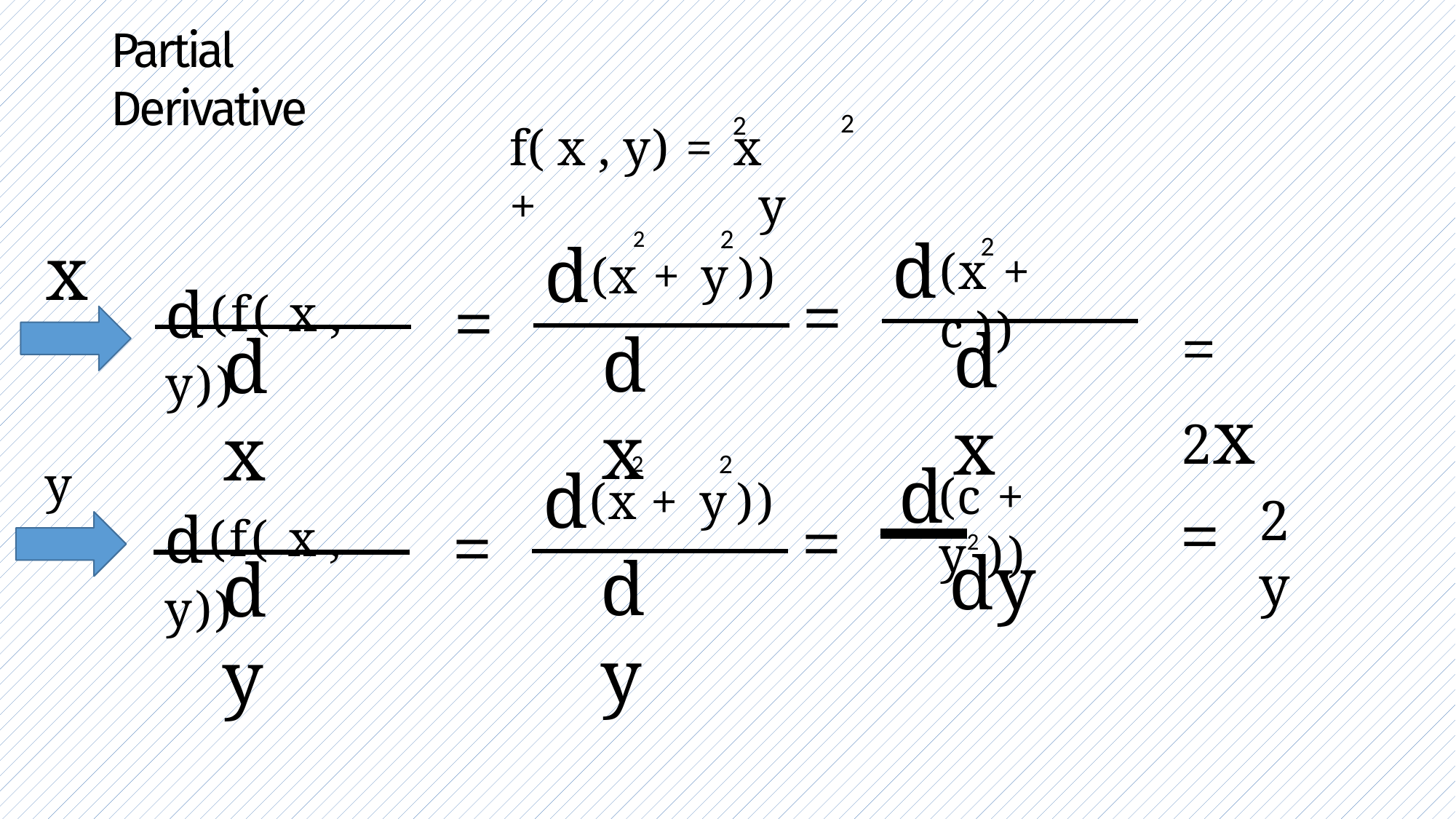

Partial Derivative
2
2
f( x , y) = x	+	y
d(f( x , y))
d
x
2
d
2	2
(x + y	))
(x + c ))
= 2x
=
=

dx
dx
dx

d(f( x , y))
 d 	 dy
y
d
2	2
(x + y	))
(c + y2 ))
2y
=
=
=

dy
dy